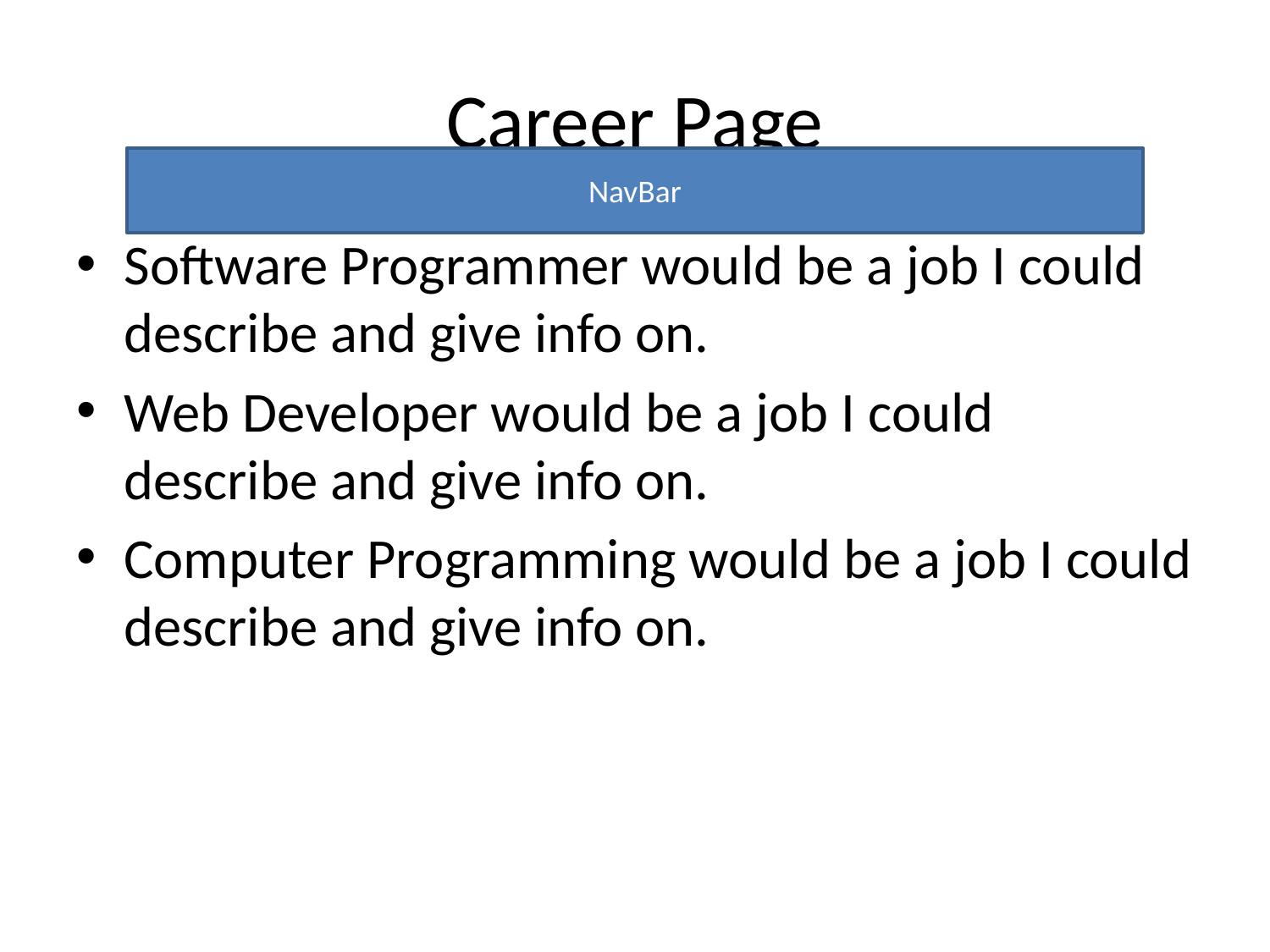

# Career Page
NavBar
Software Programmer would be a job I could describe and give info on.
Web Developer would be a job I could describe and give info on.
Computer Programming would be a job I could describe and give info on.